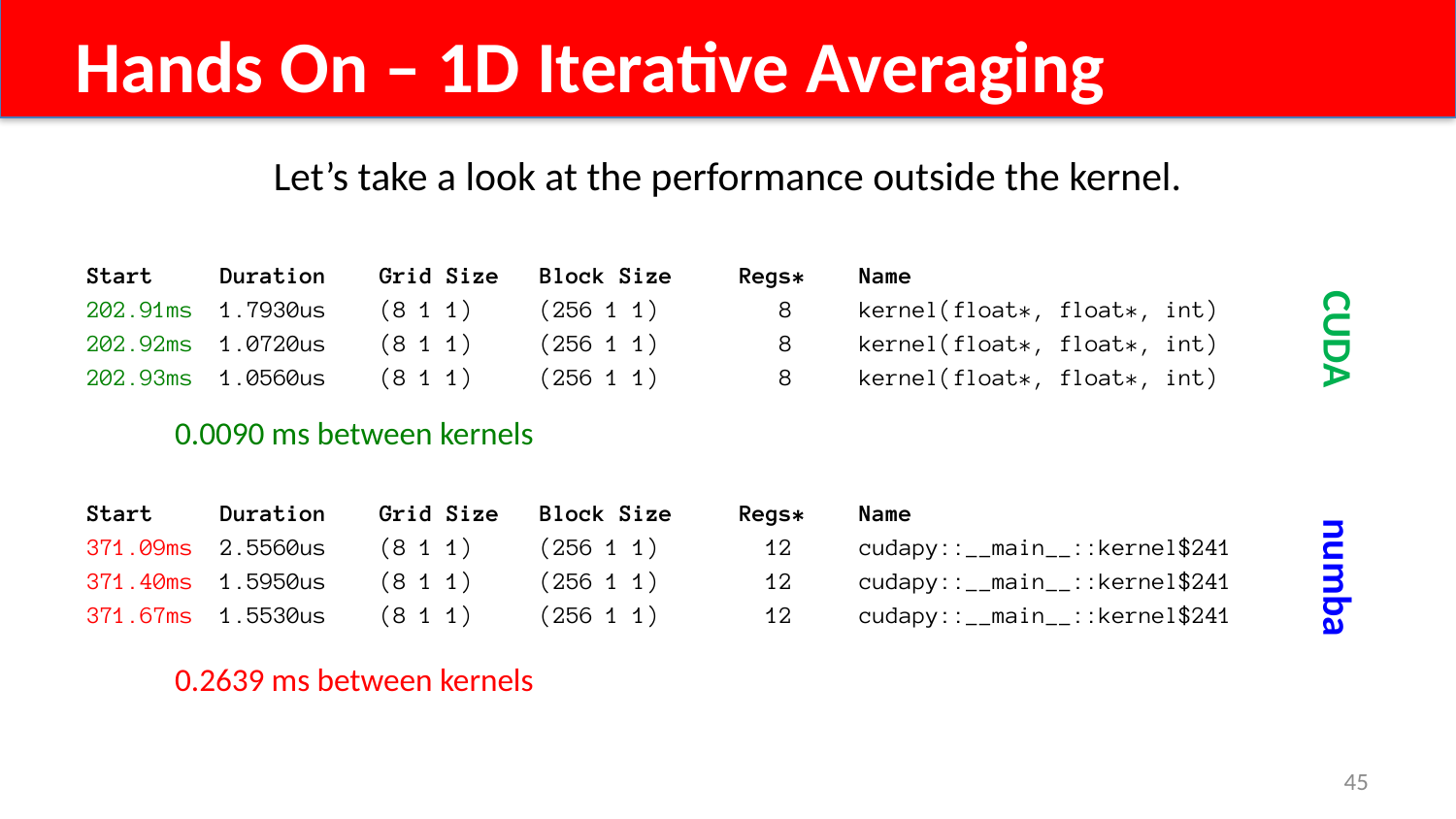

Hands On – 1D Iterative Averaging
Let’s take a look at the performance outside the kernel.

Start     Duration    Grid Size   Block Size     Regs*    Name
202.91ms  1.7930us    (8 1 1)     (256 1 1)         8     kernel(float*, float*, int)
202.92ms  1.0720us    (8 1 1)     (256 1 1)         8     kernel(float*, float*, int)
202.93ms  1.0560us    (8 1 1)     (256 1 1)         8     kernel(float*, float*, int)

Start     Duration    Grid Size   Block Size     Regs*    Name
371.09ms  2.5560us    (8 1 1)     (256 1 1)        12     cudapy::__main__::kernel$241
371.40ms  1.5950us    (8 1 1)     (256 1 1)        12     cudapy::__main__::kernel$241
371.67ms  1.5530us    (8 1 1)     (256 1 1)        12     cudapy::__main__::kernel$241
CUDA
0.0090 ms between kernels
numba
0.2639 ms between kernels
45